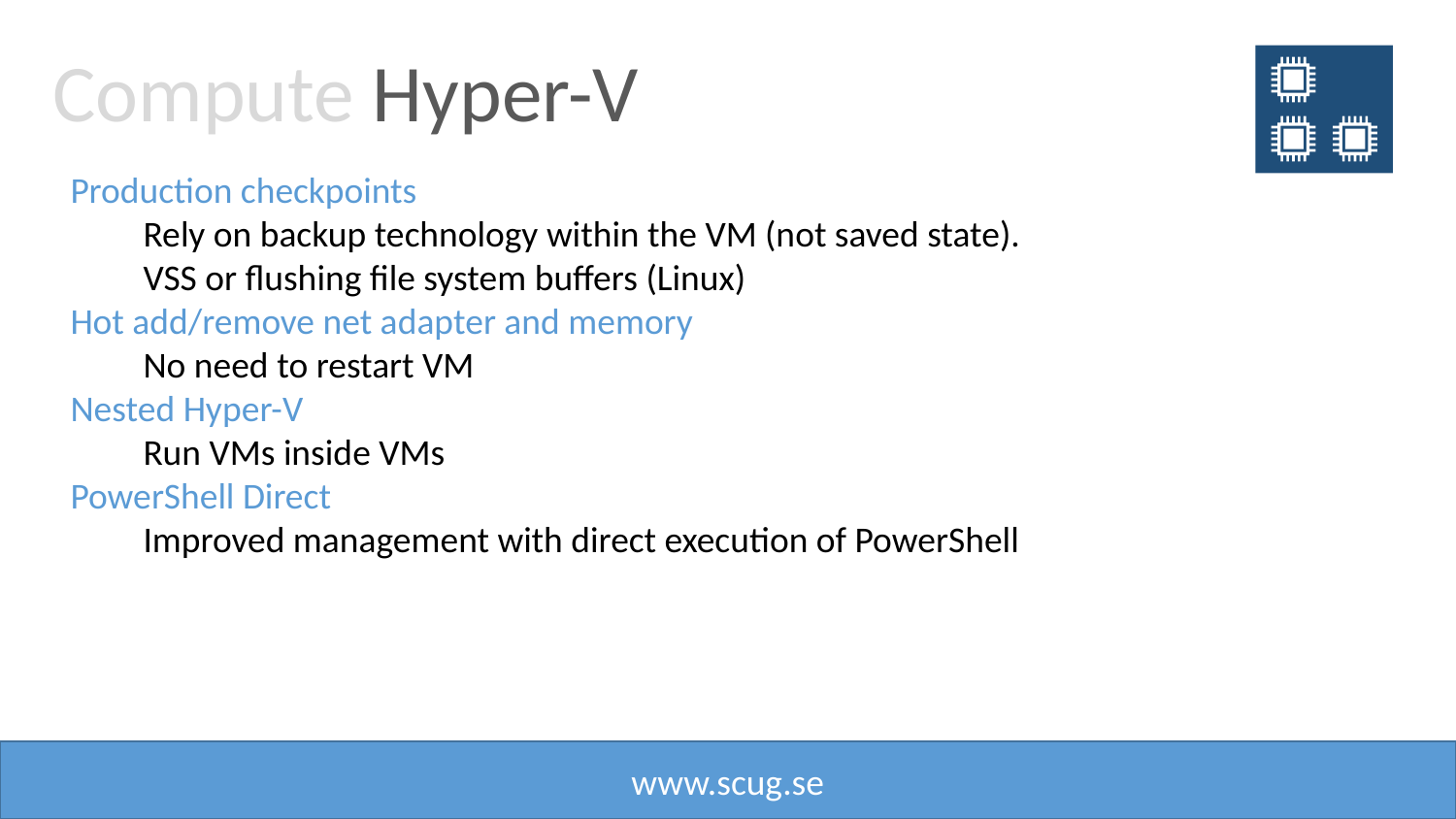

Compute Hyper-V

Production checkpoints
Rely on backup technology within the VM (not saved state).
VSS or flushing file system buffers (Linux)
Hot add/remove net adapter and memory
No need to restart VM
Nested Hyper-V
Run VMs inside VMs
PowerShell Direct
Improved management with direct execution of PowerShell

www.scug.se